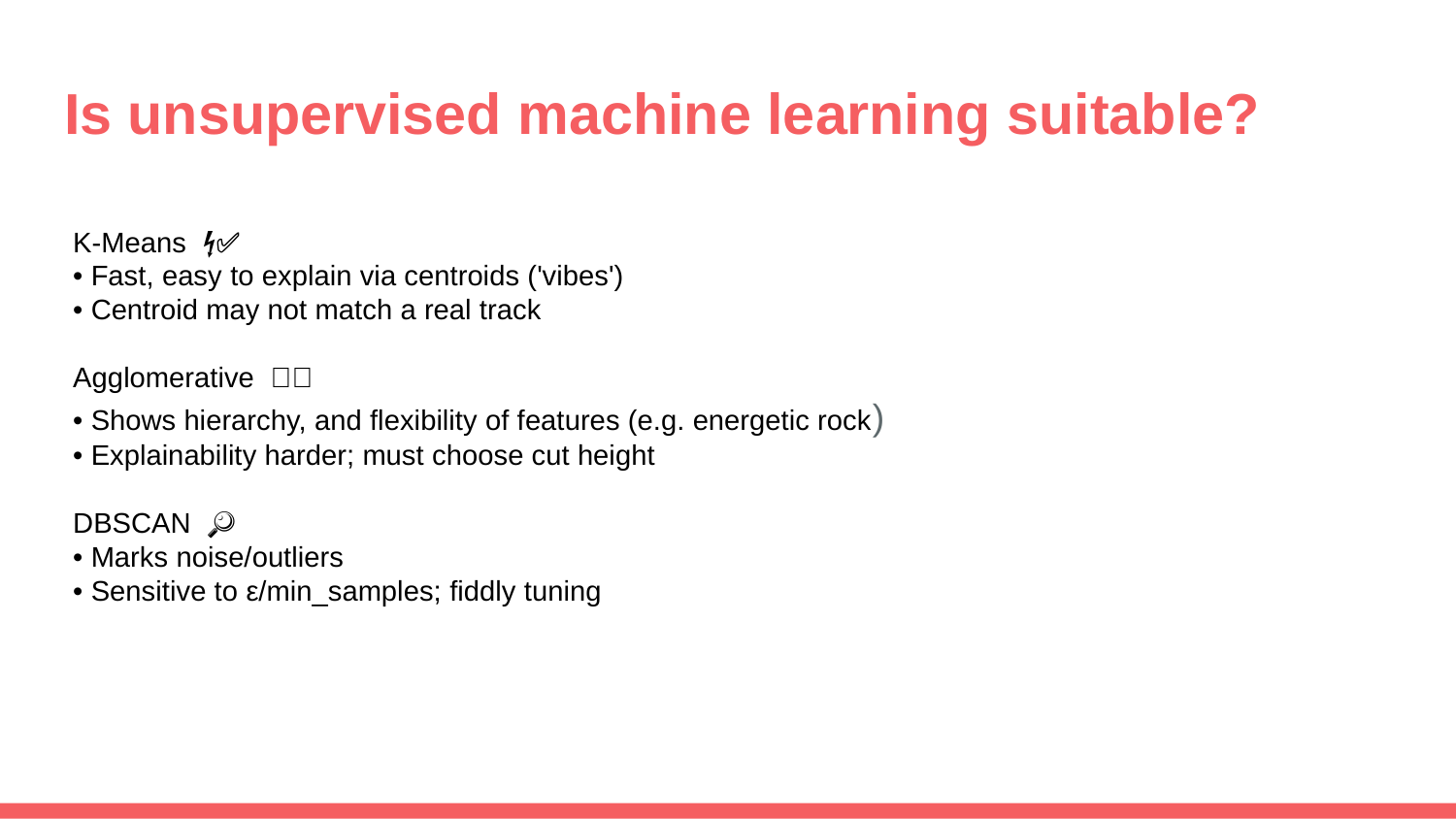

# Is unsupervised machine learning suitable?
K-Means  ⚡✅
• Fast, easy to explain via centroids ('vibes')
• Centroid may not match a real track

Agglomerative  🧱🧭
• Shows hierarchy, and flexibility of features (e.g. energetic rock)
• Explainability harder; must choose cut height

DBSCAN  🔎🧹
• Marks noise/outliers
• Sensitive to ε/min_samples; fiddly tuning